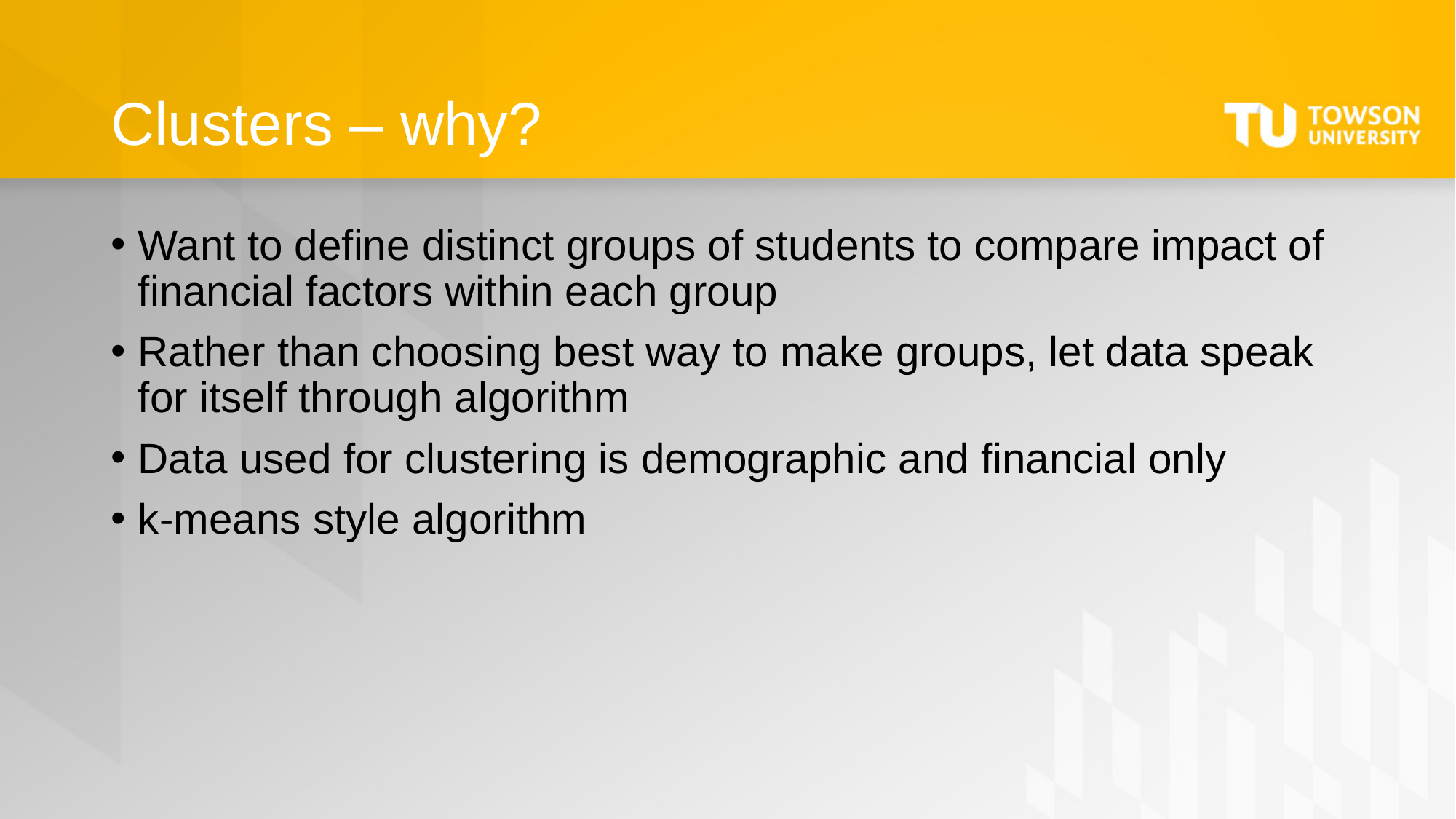

# Clusters – why?
Want to define distinct groups of students to compare impact of financial factors within each group
Rather than choosing best way to make groups, let data speak for itself through algorithm
Data used for clustering is demographic and financial only
k-means style algorithm